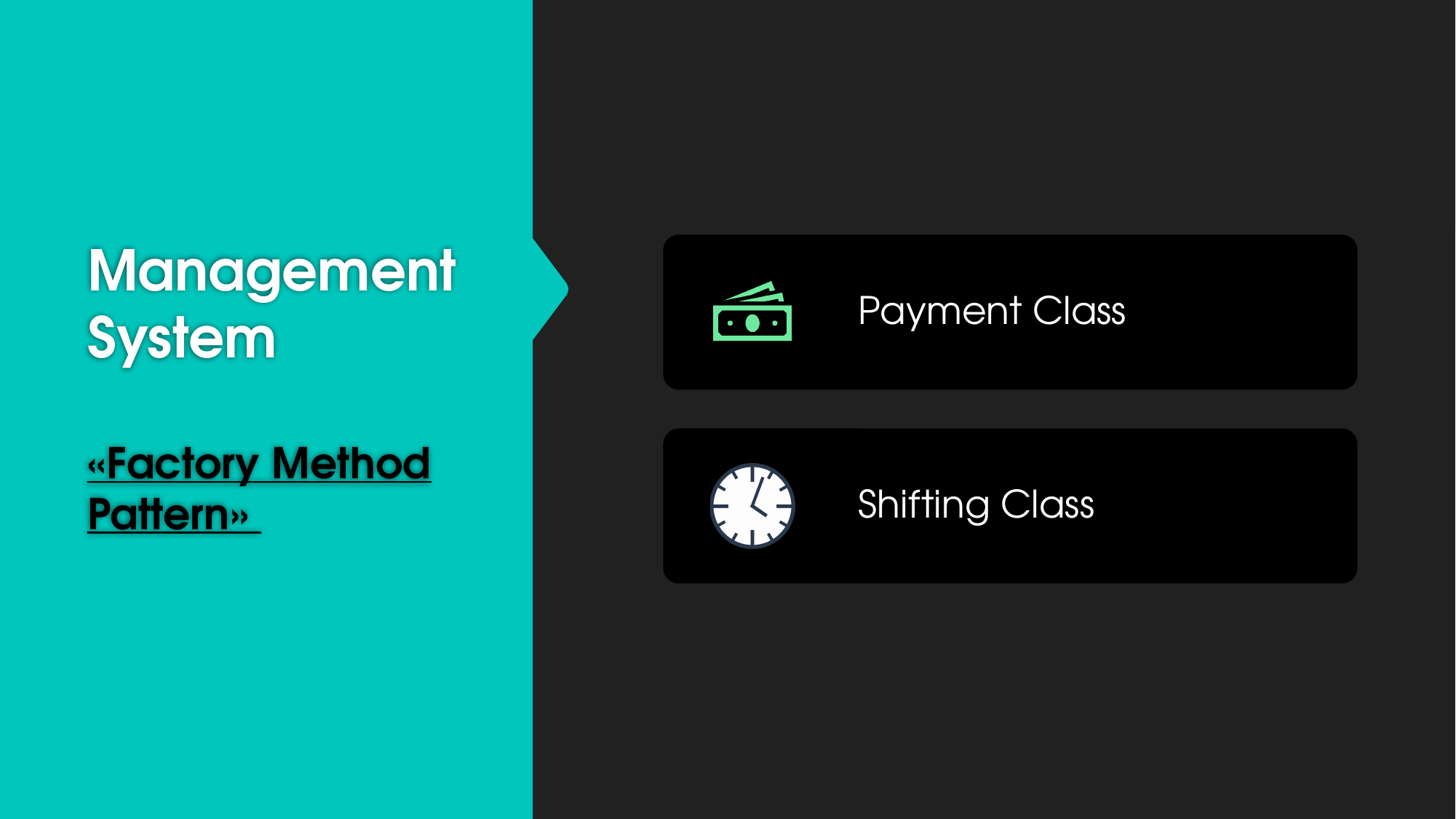

Payment Class
Shifting Class
# Management System «Factory Method Pattern»